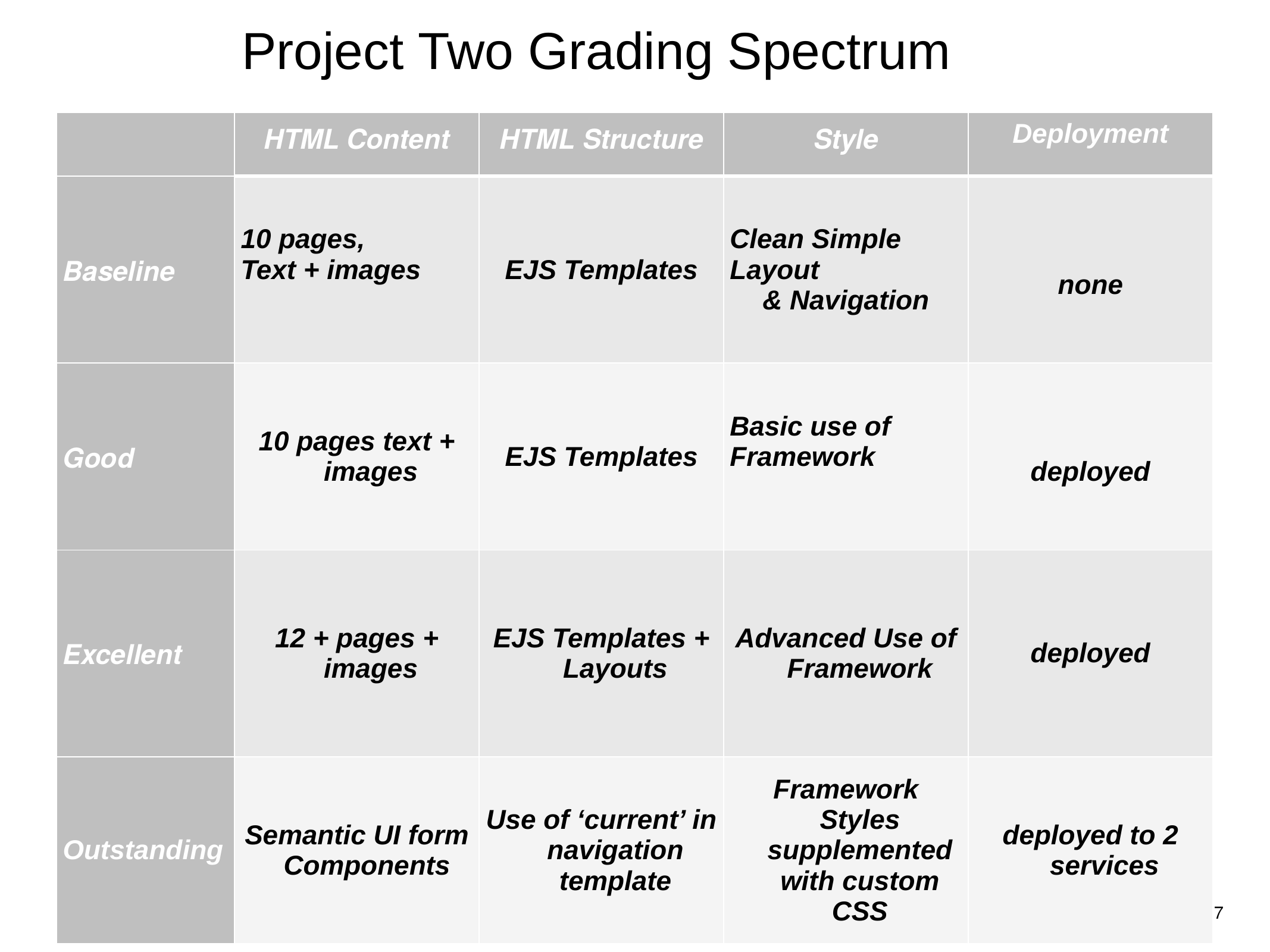

Project Two Grading Spectrum
|  | HTML Content | HTML Structure | Style | Deployment |
| --- | --- | --- | --- | --- |
| Baseline | 10 pages, Text + images | EJS Templates | Clean Simple Layout & Navigation | none |
| Good | 10 pages text + images | EJS Templates | Basic use of Framework | deployed |
| Excellent | 12 + pages + images | EJS Templates + Layouts | Advanced Use of Framework | deployed |
| Outstanding | Semantic UI form Components | Use of ‘current’ in navigation template | Framework Styles supplemented with custom CSS | deployed to 2 services |
7